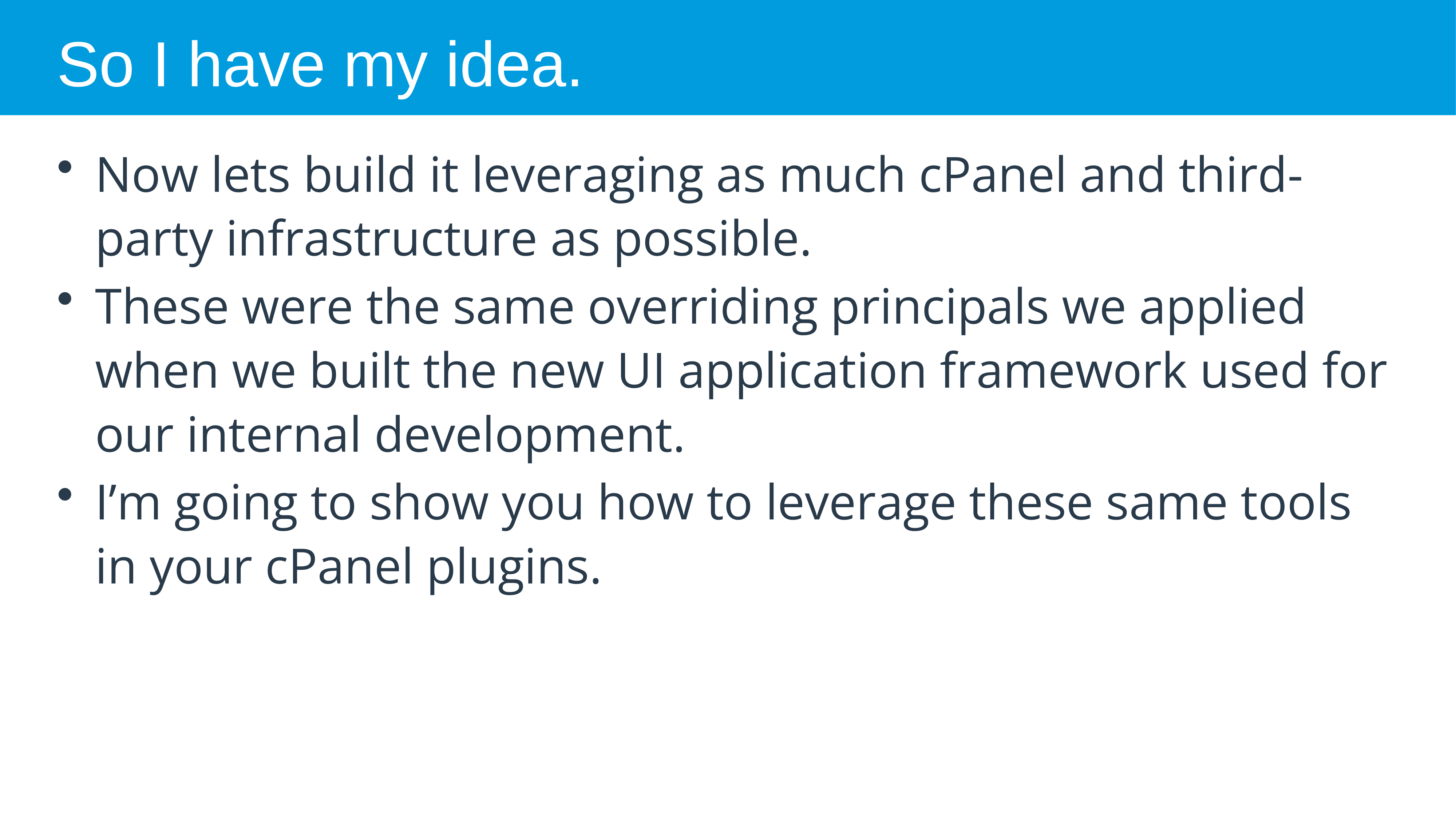

# So I have my idea.
Now lets build it leveraging as much cPanel and third-party infrastructure as possible.
These were the same overriding principals we applied when we built the new UI application framework used for our internal development.
I’m going to show you how to leverage these same tools in your cPanel plugins.